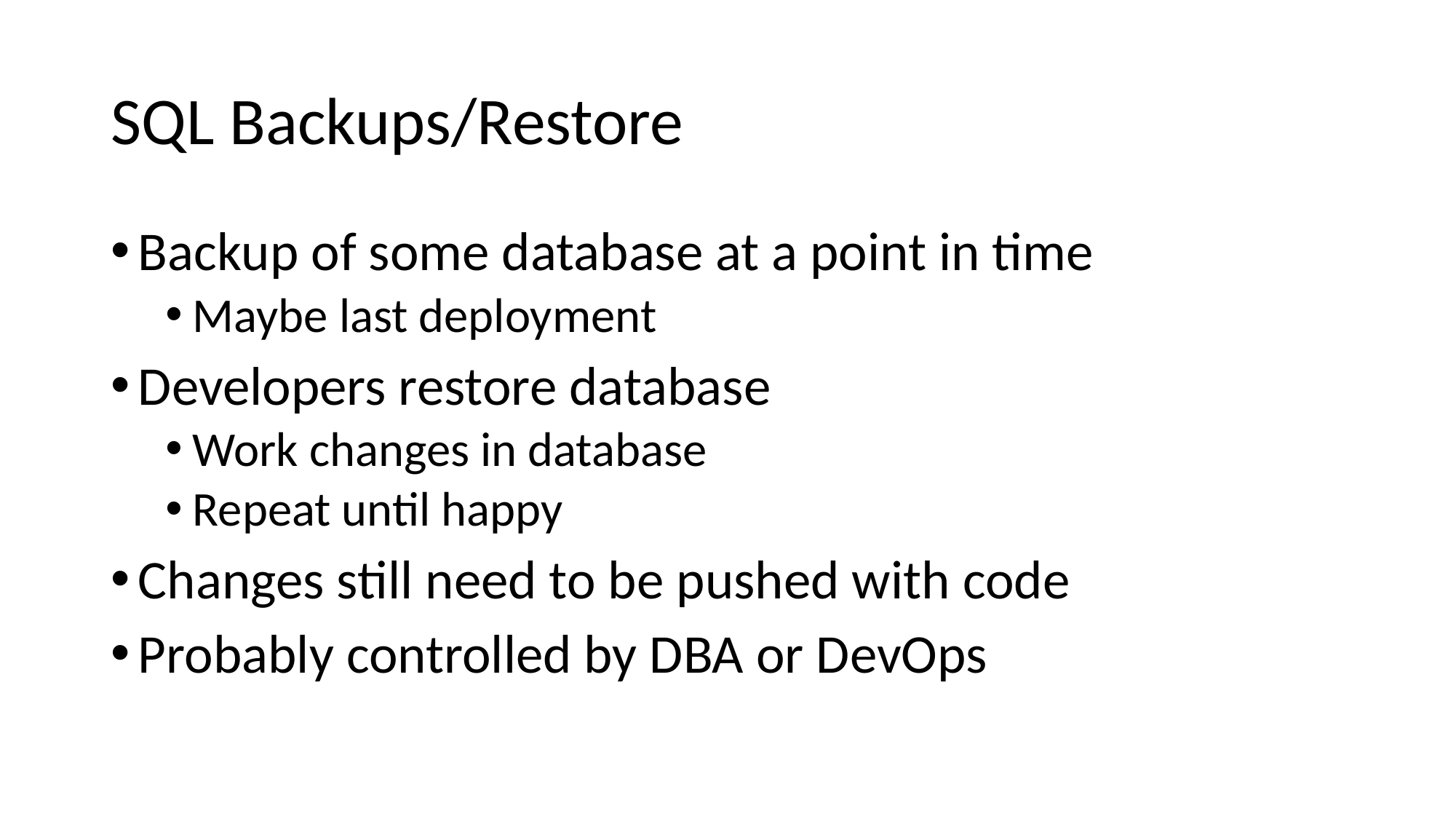

# SQL Backups/Restore
Backup of some database at a point in time
Maybe last deployment
Developers restore database
Work changes in database
Repeat until happy
Changes still need to be pushed with code
Probably controlled by DBA or DevOps